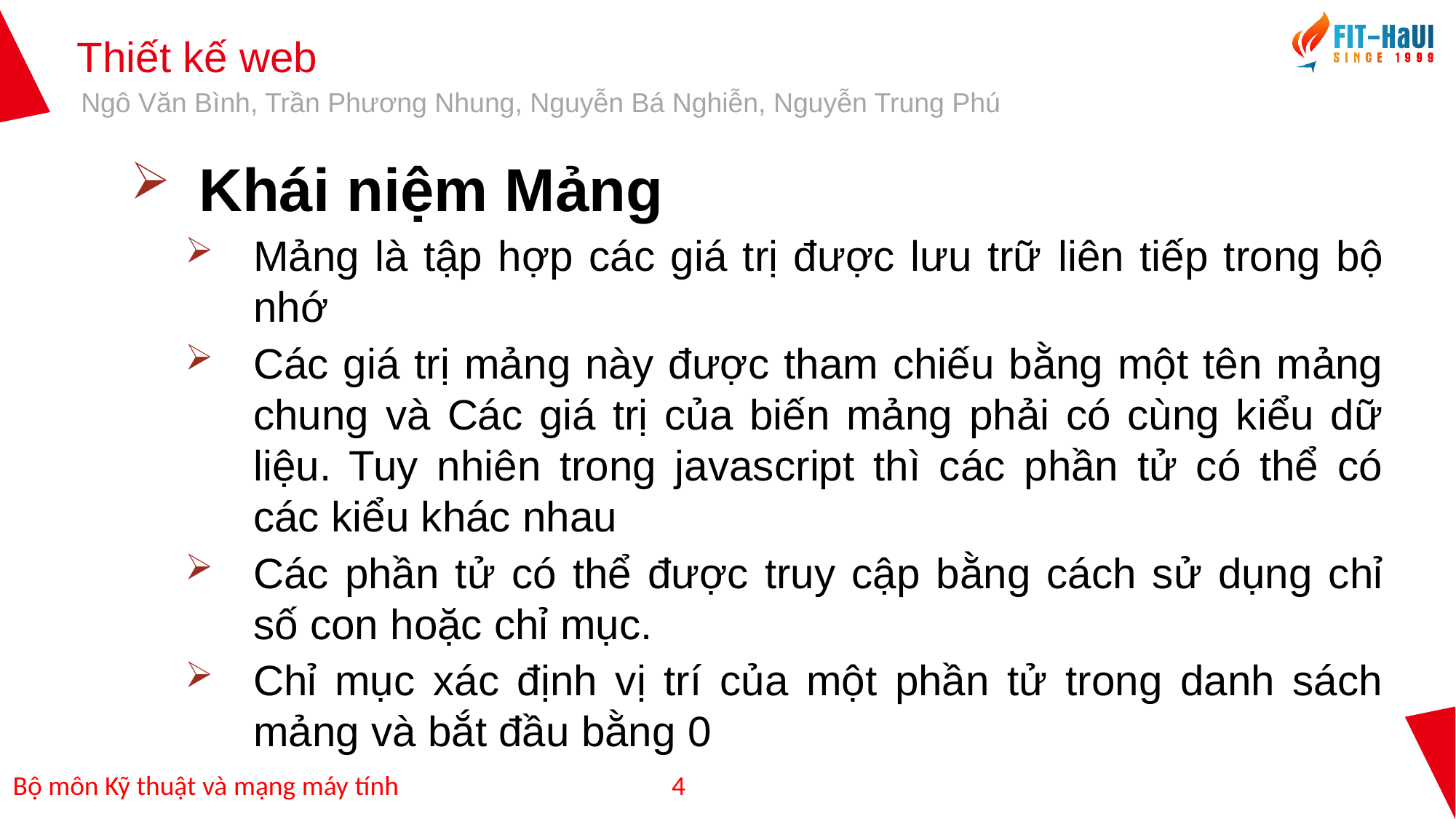

Khái niệm Mảng
Mảng là tập hợp các giá trị được lưu trữ liên tiếp trong bộ nhớ
Các giá trị mảng này được tham chiếu bằng một tên mảng chung và Các giá trị của biến mảng phải có cùng kiểu dữ liệu. Tuy nhiên trong javascript thì các phần tử có thể có các kiểu khác nhau
Các phần tử có thể được truy cập bằng cách sử dụng chỉ số con hoặc chỉ mục.
Chỉ mục xác định vị trí của một phần tử trong danh sách mảng và bắt đầu bằng 0